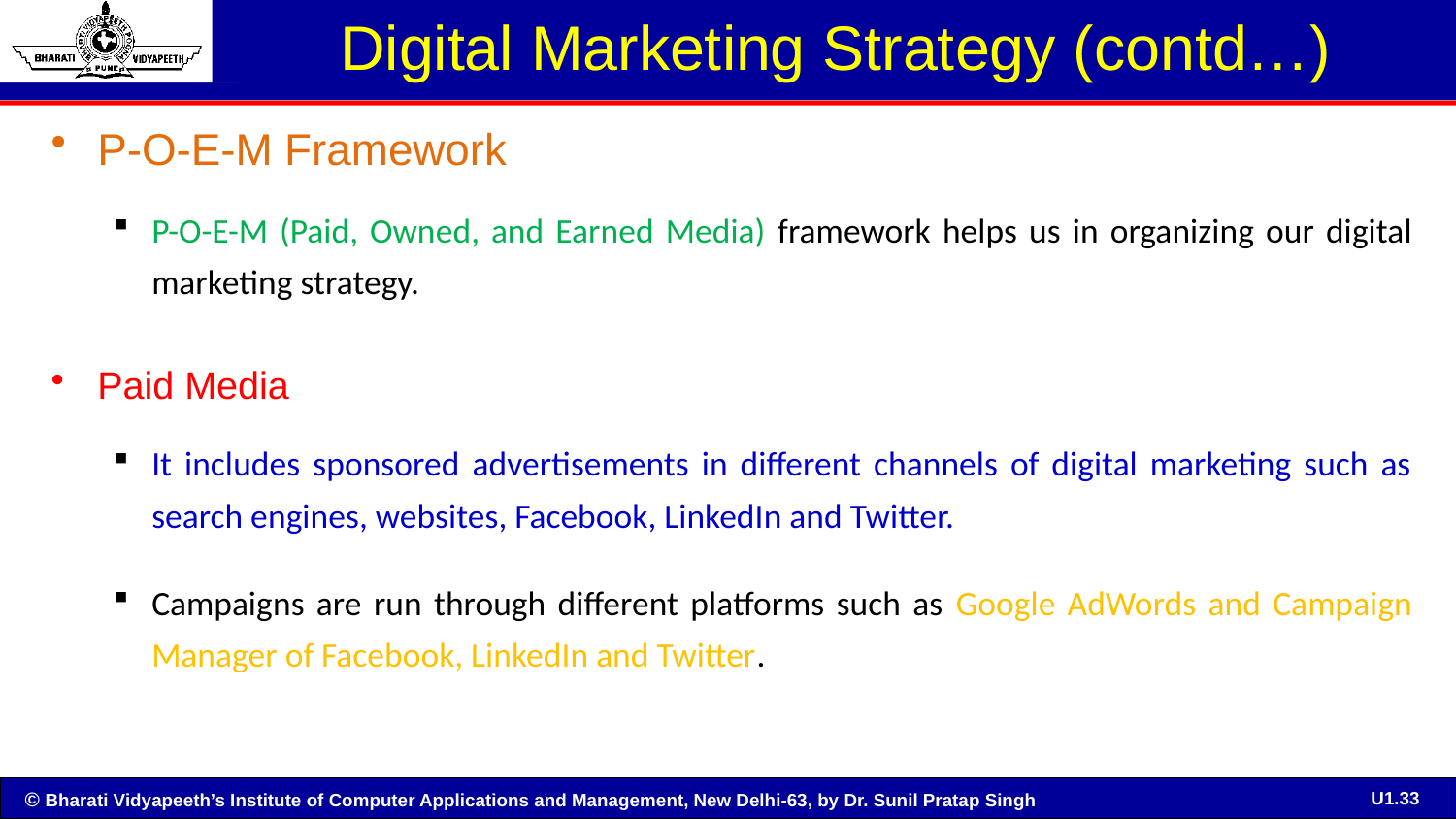

# Digital Marketing Strategy (contd…)
P-O-E-M Framework
P-O-E-M (Paid, Owned, and Earned Media) framework helps us in organizing our digital marketing strategy.
Paid Media
It includes sponsored advertisements in different channels of digital marketing such as search engines, websites, Facebook, LinkedIn and Twitter.
Campaigns are run through different platforms such as Google AdWords and Campaign Manager of Facebook, LinkedIn and Twitter.